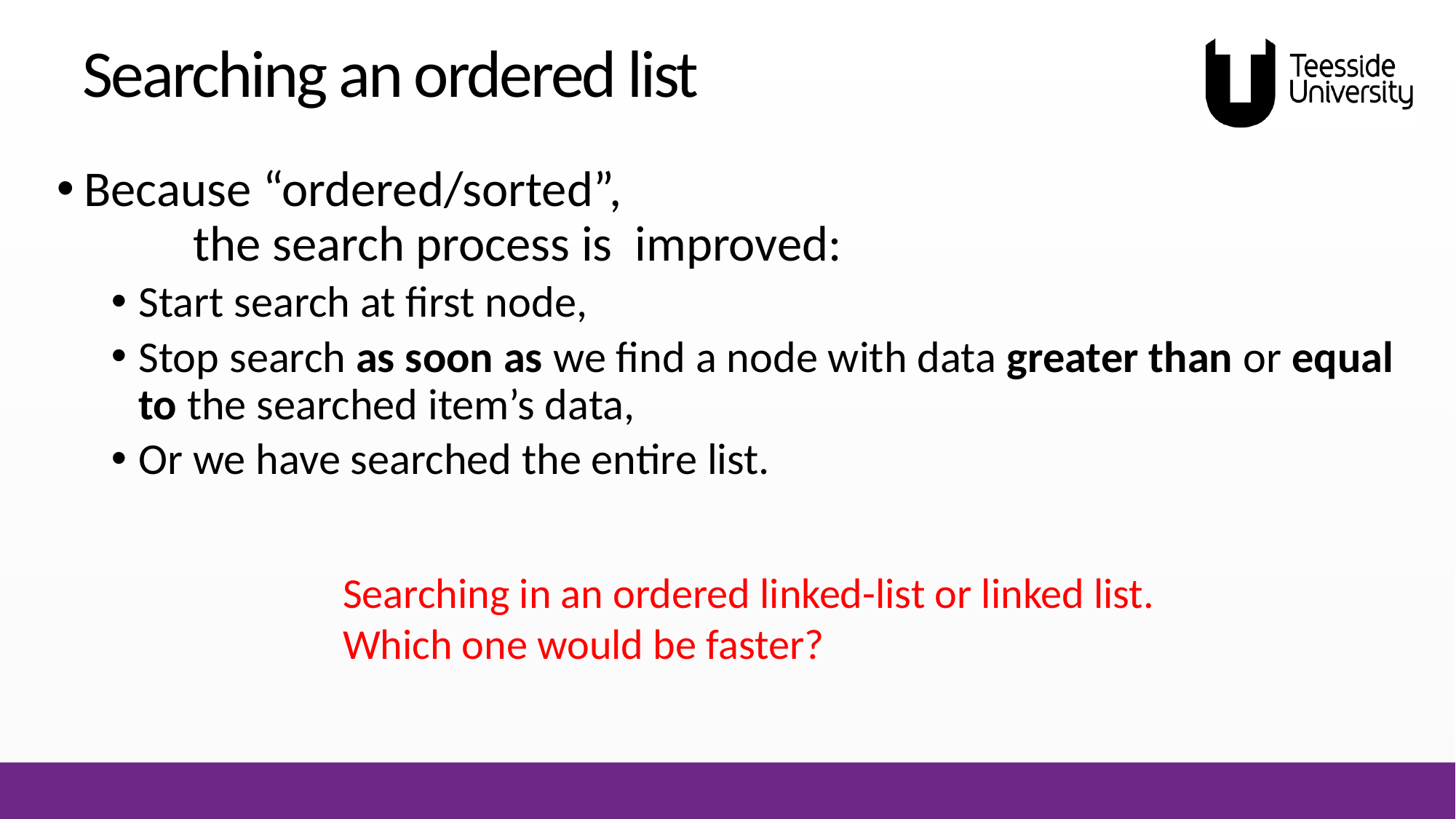

# Searching an ordered list
Because “ordered/sorted”, 								the search process is  improved:
Start search at first node,
Stop search as soon as we find a node with data greater than or equal to the searched item’s data,
Or we have searched the entire list.
Searching in an ordered linked-list or linked list. Which one would be faster?